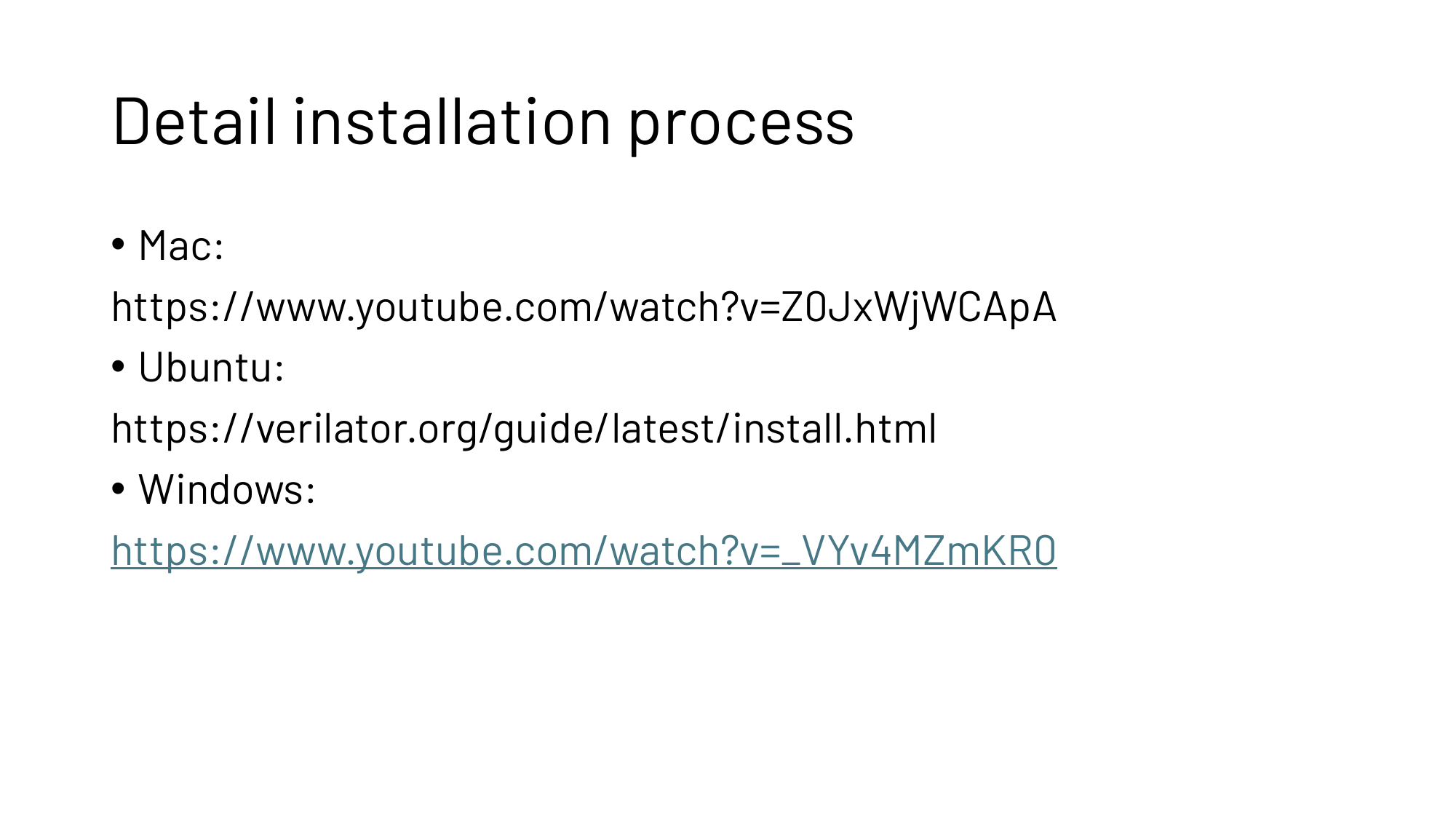

# Detail installation process
Mac:
https://www.youtube.com/watch?v=Z0JxWjWCApA
Ubuntu:
https://verilator.org/guide/latest/install.html
Windows:
https://www.youtube.com/watch?v=_VYv4MZmKR0